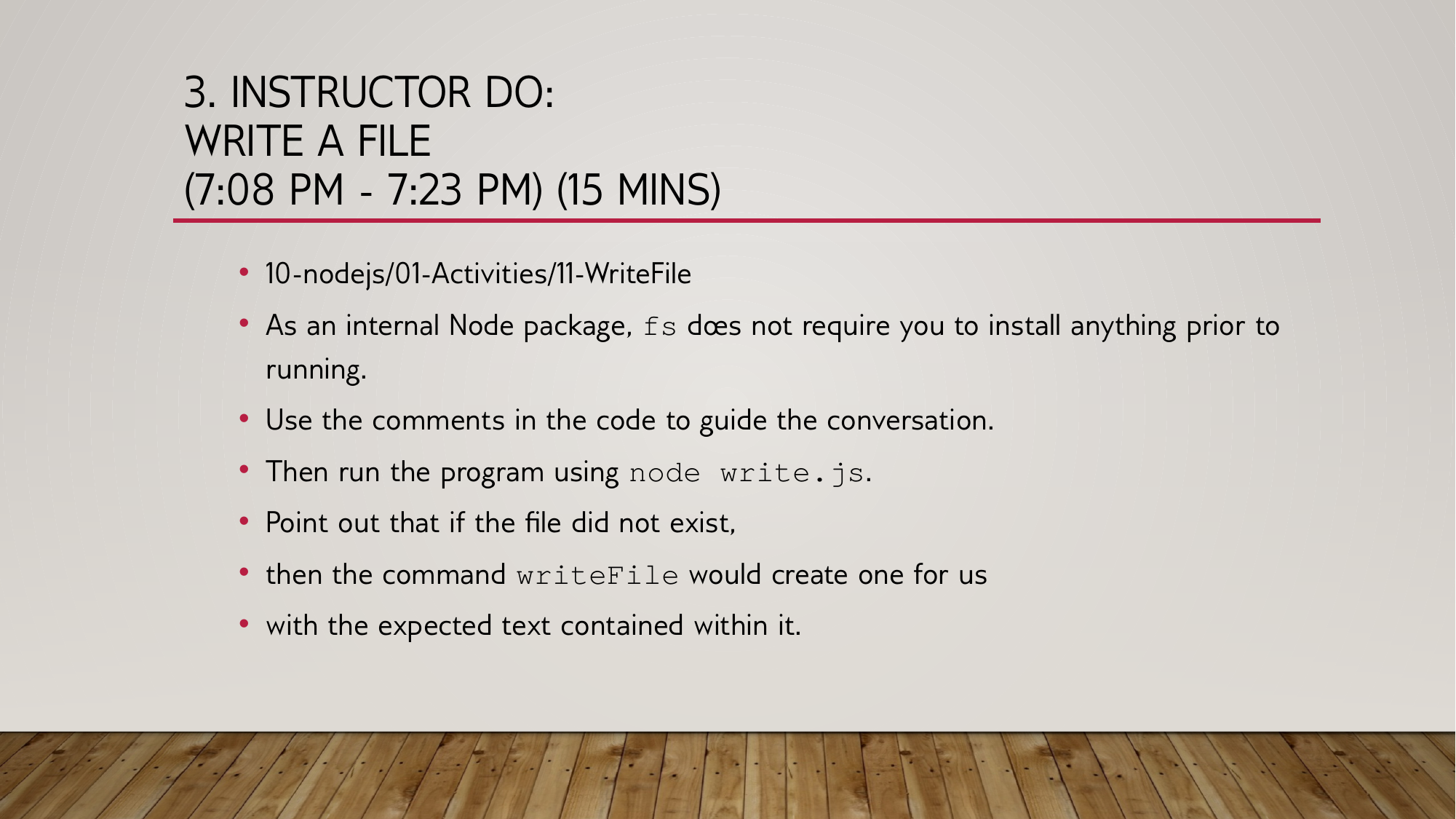

# 3. Instructor Do: Write a File (7:08 PM - 7:23 PM) (15 mins)
10-nodejs/01-Activities/11-WriteFile
As an internal Node package, fs does not require you to install anything prior to running.
Use the comments in the code to guide the conversation.
Then run the program using node write.js.
Point out that if the file did not exist,
then the command writeFile would create one for us
with the expected text contained within it.